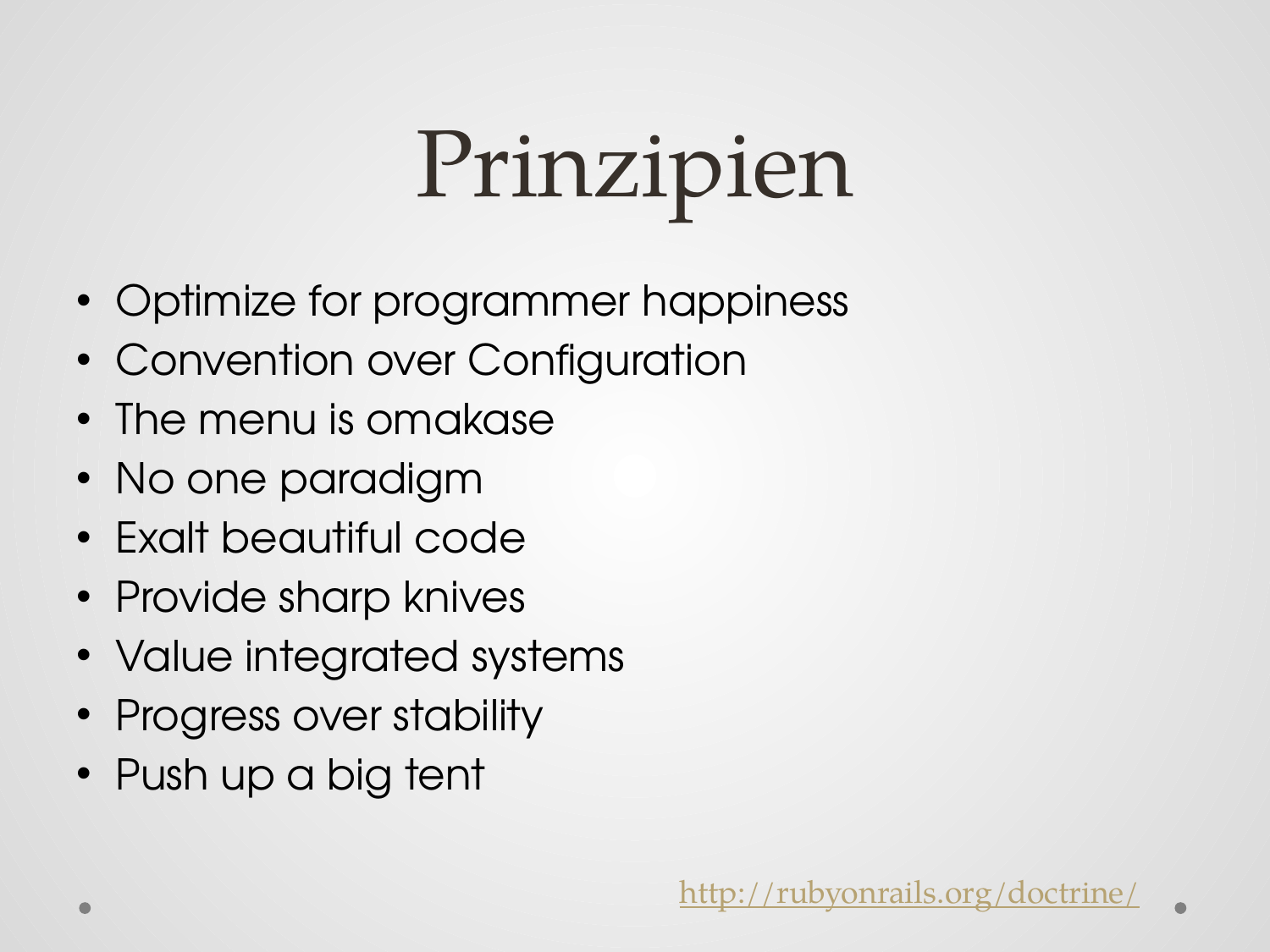

# Prinzipien

Optimize for programmer happiness
Convention over Configuration
The menu is omakase
No one paradigm
Exalt beautiful code
Provide sharp knives
Value integrated systems
Progress over stability
Push up a big tent

http://rubyonrails.org/doctrine/